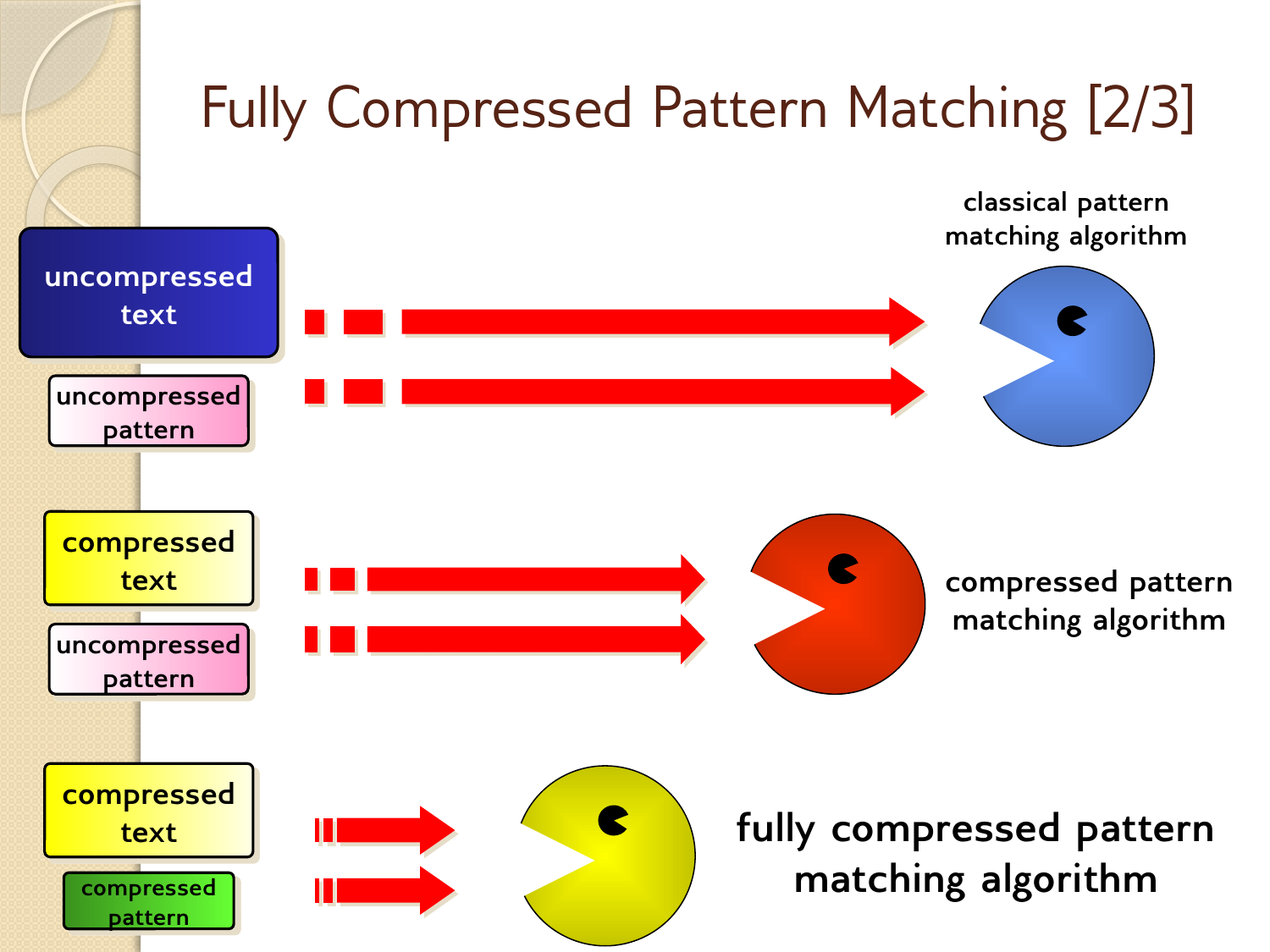

# Fully Compressed Pattern Matching [2/3]
classical pattern
matching algorithm
uncompressed
text

uncompressed
pattern
compressed
text

compressed pattern
matching algorithm

uncompressed
pattern
compressed
text

fully compressed pattern
matching algorithm

compressed
pattern